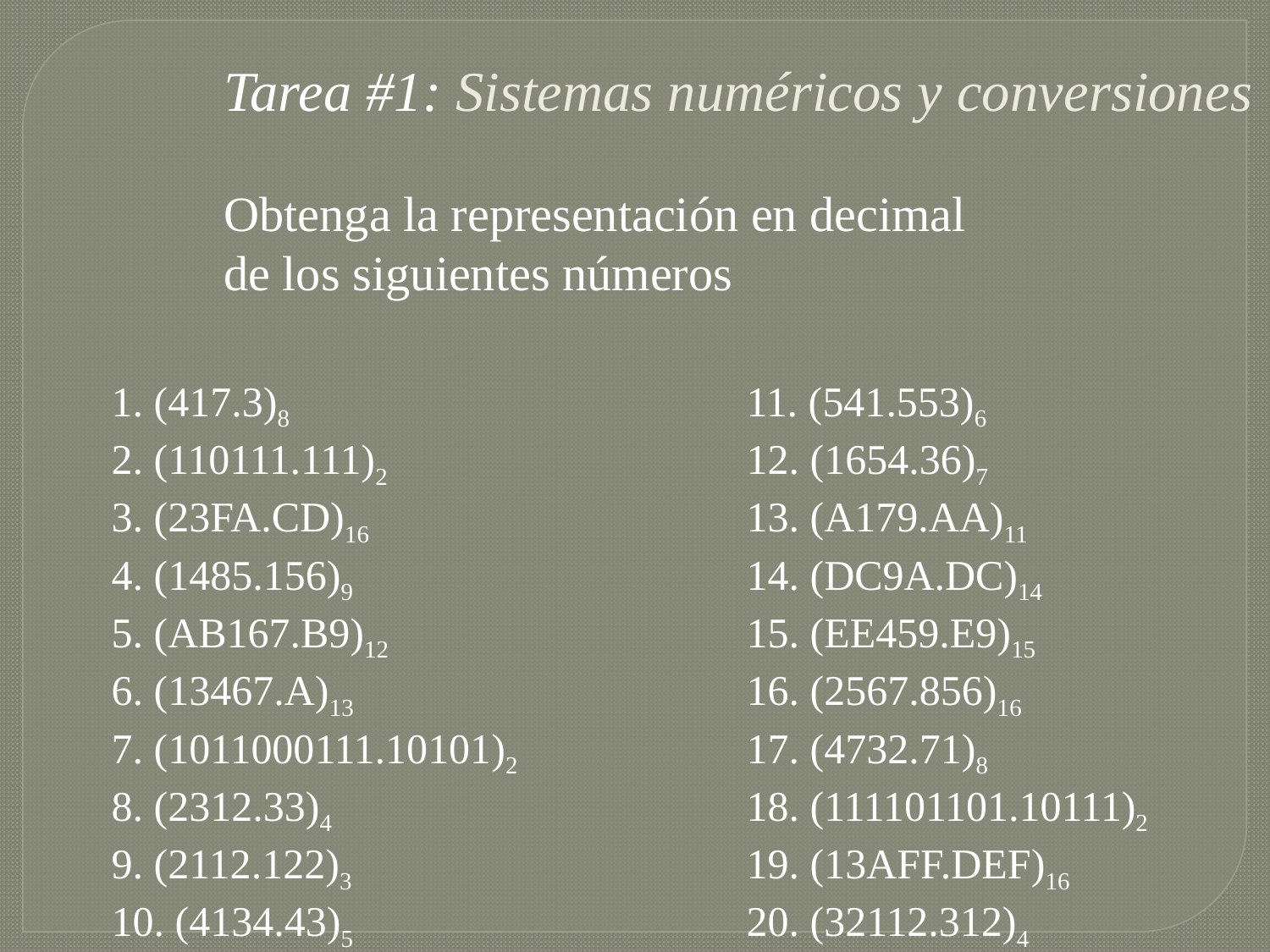

Tarea #1: Sistemas numéricos y conversiones

Obtenga la representación en decimal
de los siguientes números
1. (417.3)8				11. (541.553)6
2. (110111.111)2			12. (1654.36)7
3. (23FA.CD)16			13. (A179.AA)11
4. (1485.156)9				14. (DC9A.DC)14
5. (AB167.B9)12			15. (EE459.E9)15
6. (13467.A)13				16. (2567.856)16
7. (1011000111.10101)2		17. (4732.71)8
8. (2312.33)4				18. (111101101.10111)2
9. (2112.122)3				19. (13AFF.DEF)16
10. (4134.43)5				20. (32112.312)4